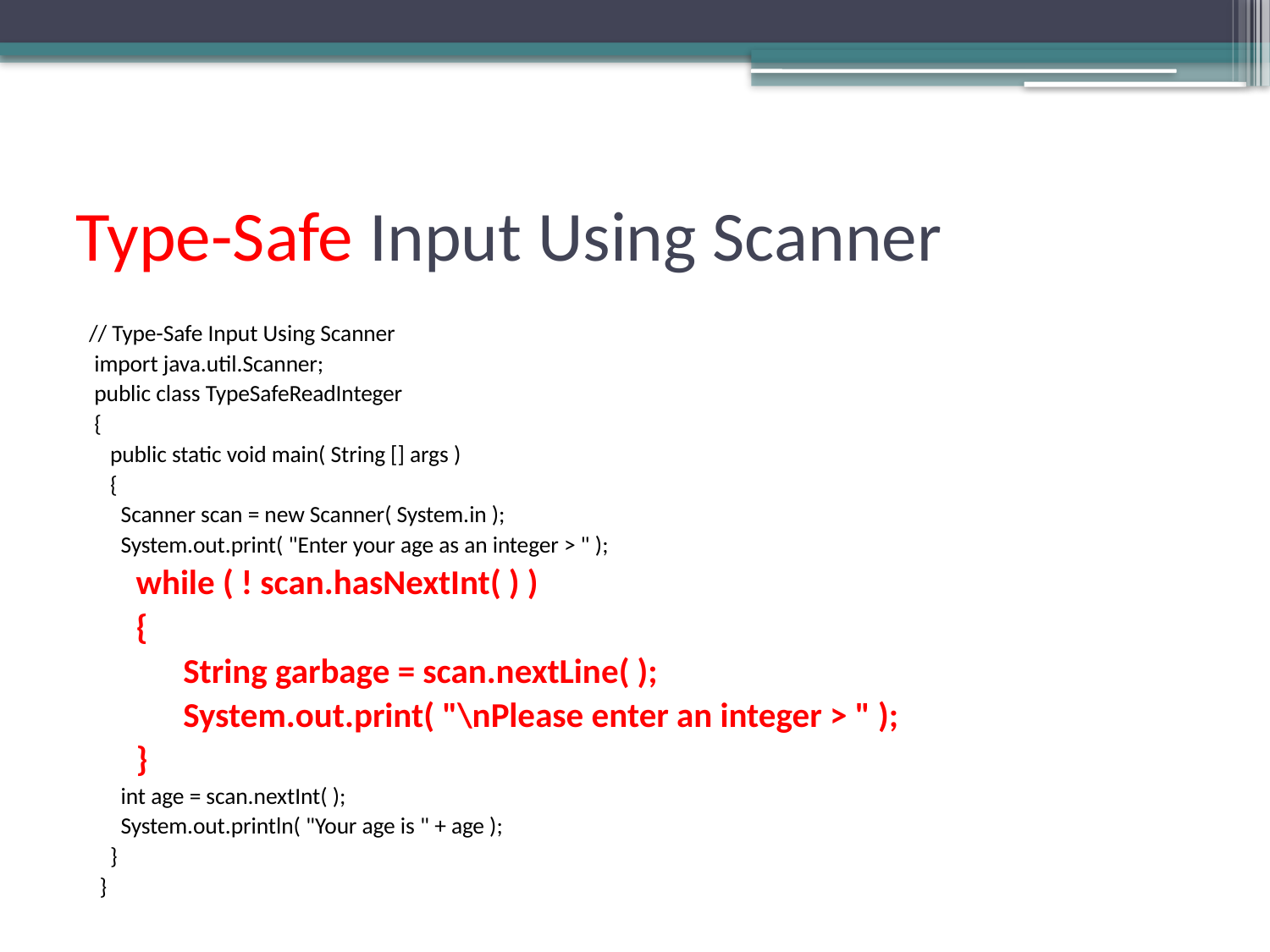

# Type-Safe Input Using Scanner
// Type-Safe Input Using Scanner
 import java.util.Scanner;
 public class TypeSafeReadInteger
 {
    public static void main( String [] args )
    {
      Scanner scan = new Scanner( System.in );
      System.out.print( "Enter your age as an integer > " );
      while ( ! scan.hasNextInt( ) )
      {
            String garbage = scan.nextLine( );
            System.out.print( "\nPlease enter an integer > " );
      }
      int age = scan.nextInt( );
      System.out.println( "Your age is " + age );
    }
  }